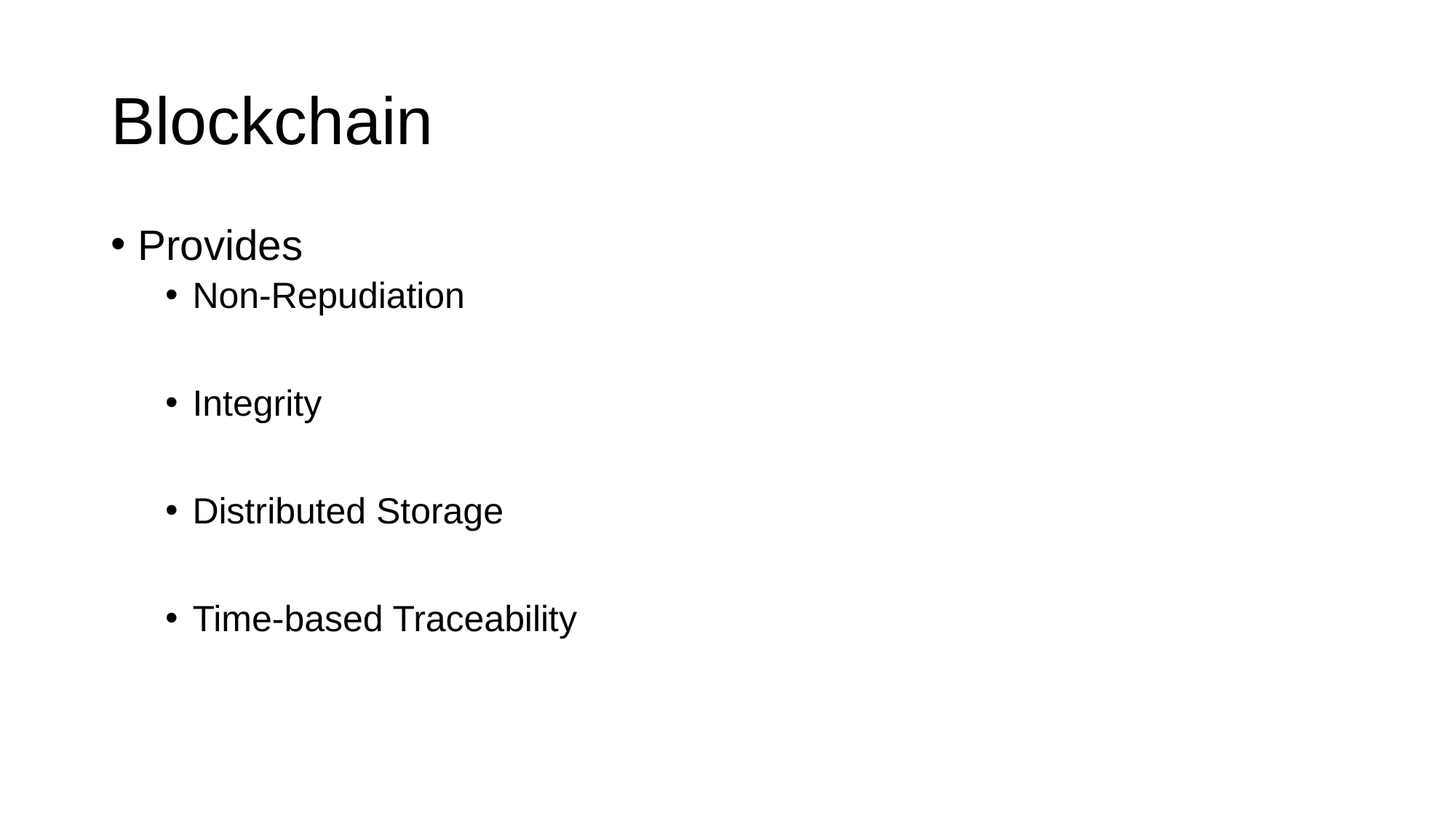

# Blockchain
Provides
Non-Repudiation

Integrity

Distributed Storage

Time-based Traceability